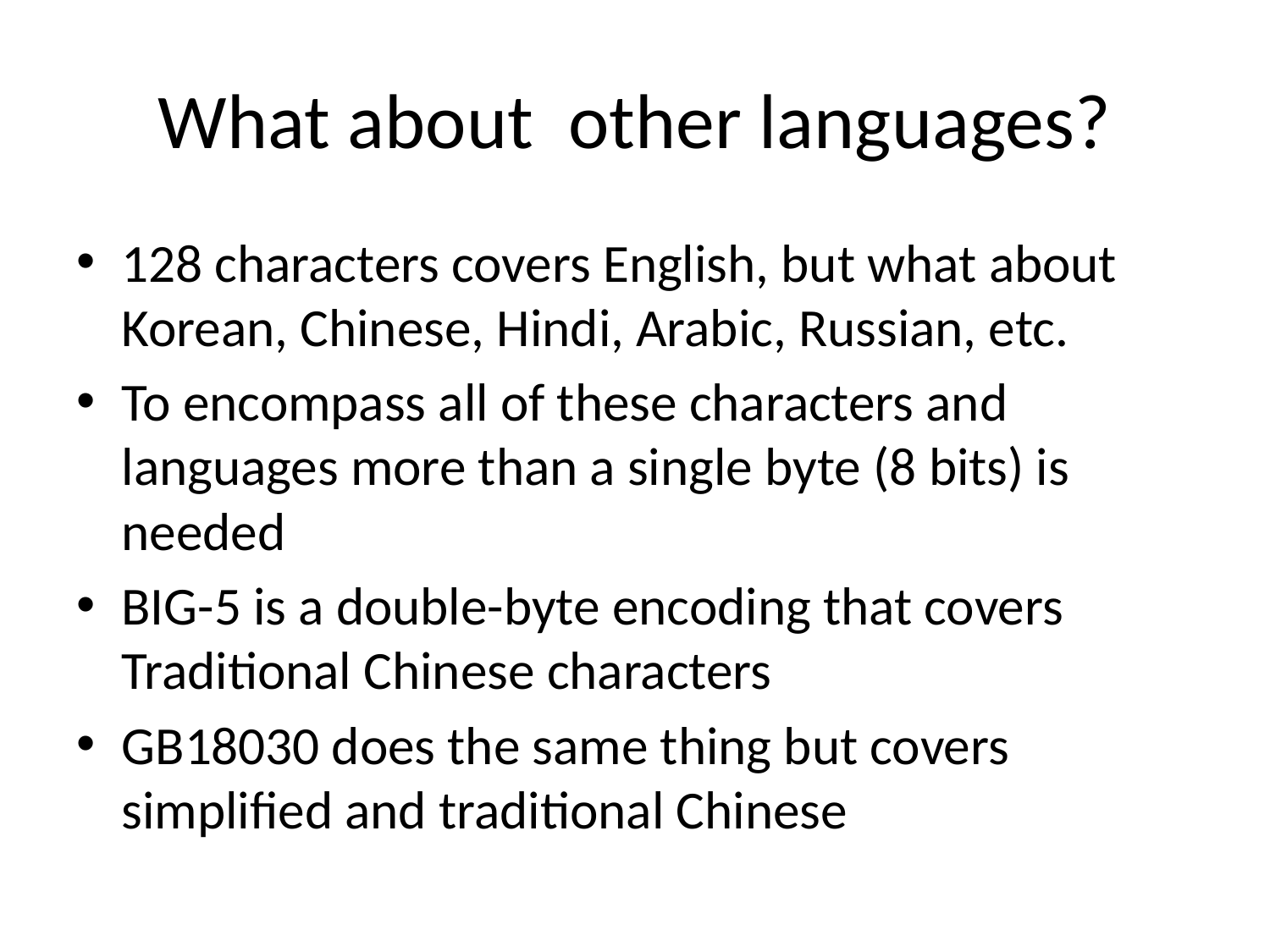

# What about  other languages?
128 characters covers English, but what about Korean, Chinese, Hindi, Arabic, Russian, etc.
To encompass all of these characters and languages more than a single byte (8 bits) is needed
BIG-5 is a double-byte encoding that covers Traditional Chinese characters
GB18030 does the same thing but covers simplified and traditional Chinese